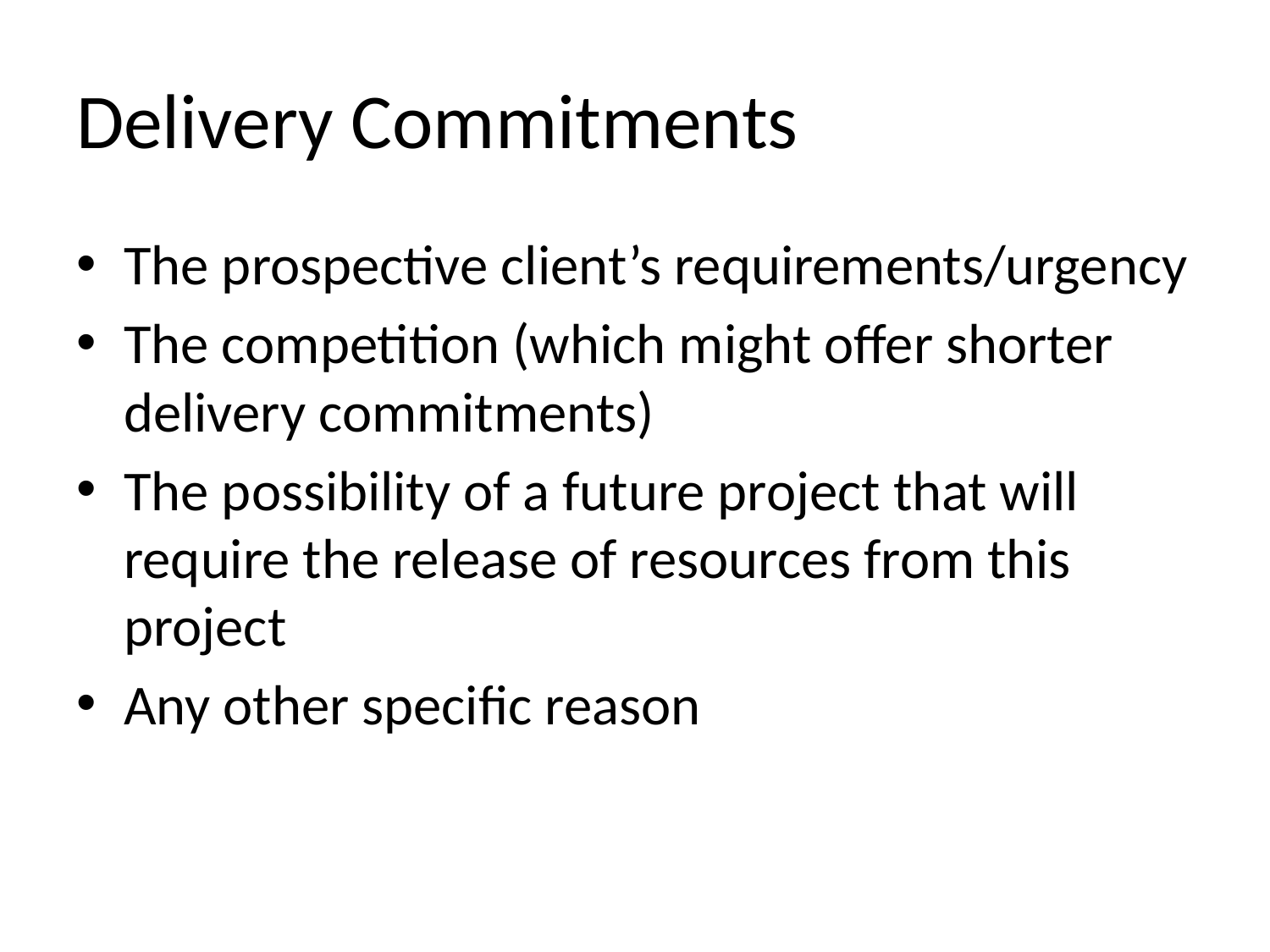

# Delivery Commitments
The prospective client’s requirements/urgency
The competition (which might offer shorter delivery commitments)
The possibility of a future project that will require the release of resources from this project
Any other specific reason